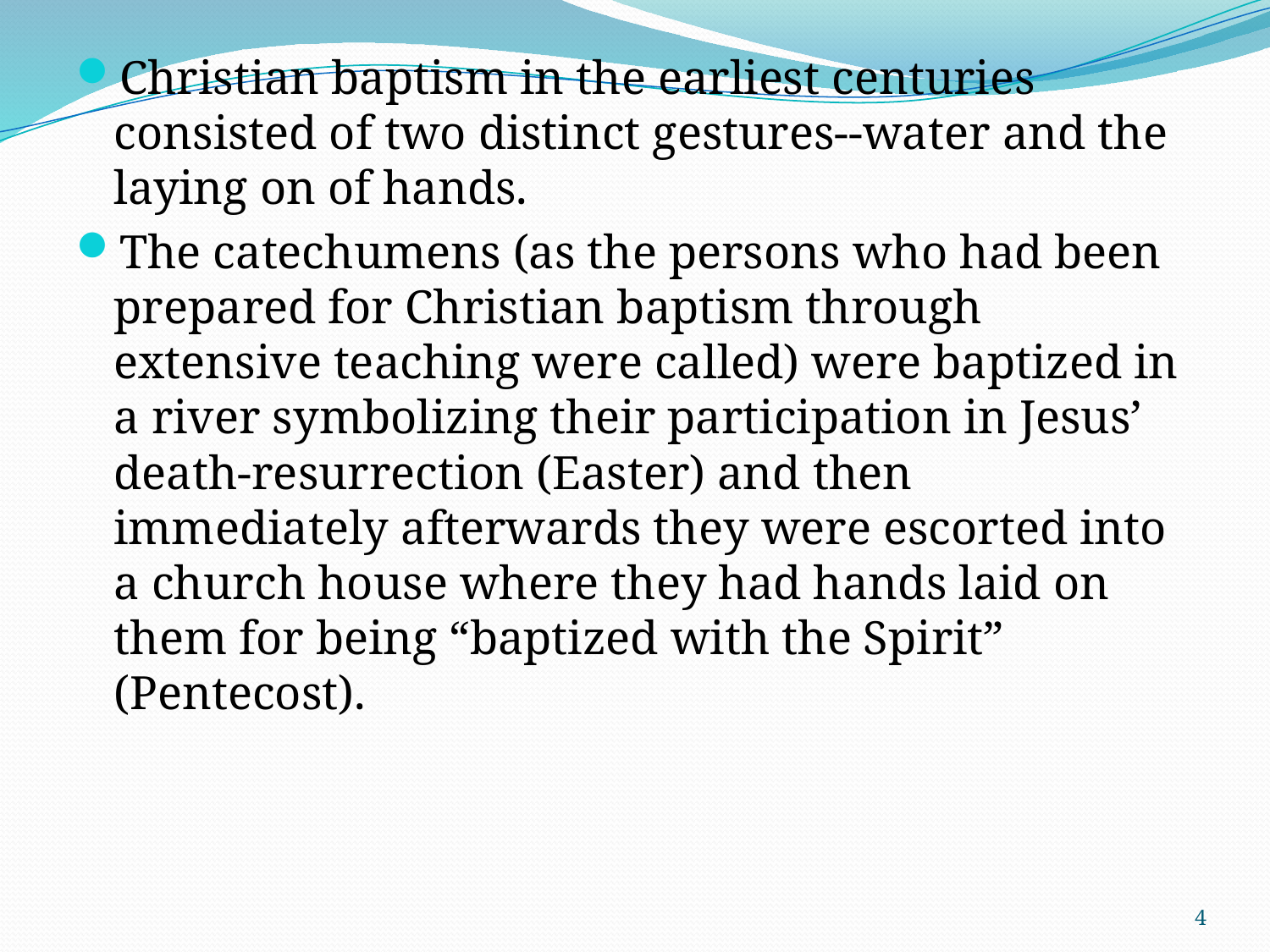

Christian baptism in the earliest centuries consisted of two distinct gestures--water and the laying on of hands.
The catechumens (as the persons who had been prepared for Christian baptism through extensive teaching were called) were baptized in a river symbolizing their participation in Jesus’ death-resurrection (Easter) and then immediately afterwards they were escorted into a church house where they had hands laid on them for being “baptized with the Spirit” (Pentecost).
4